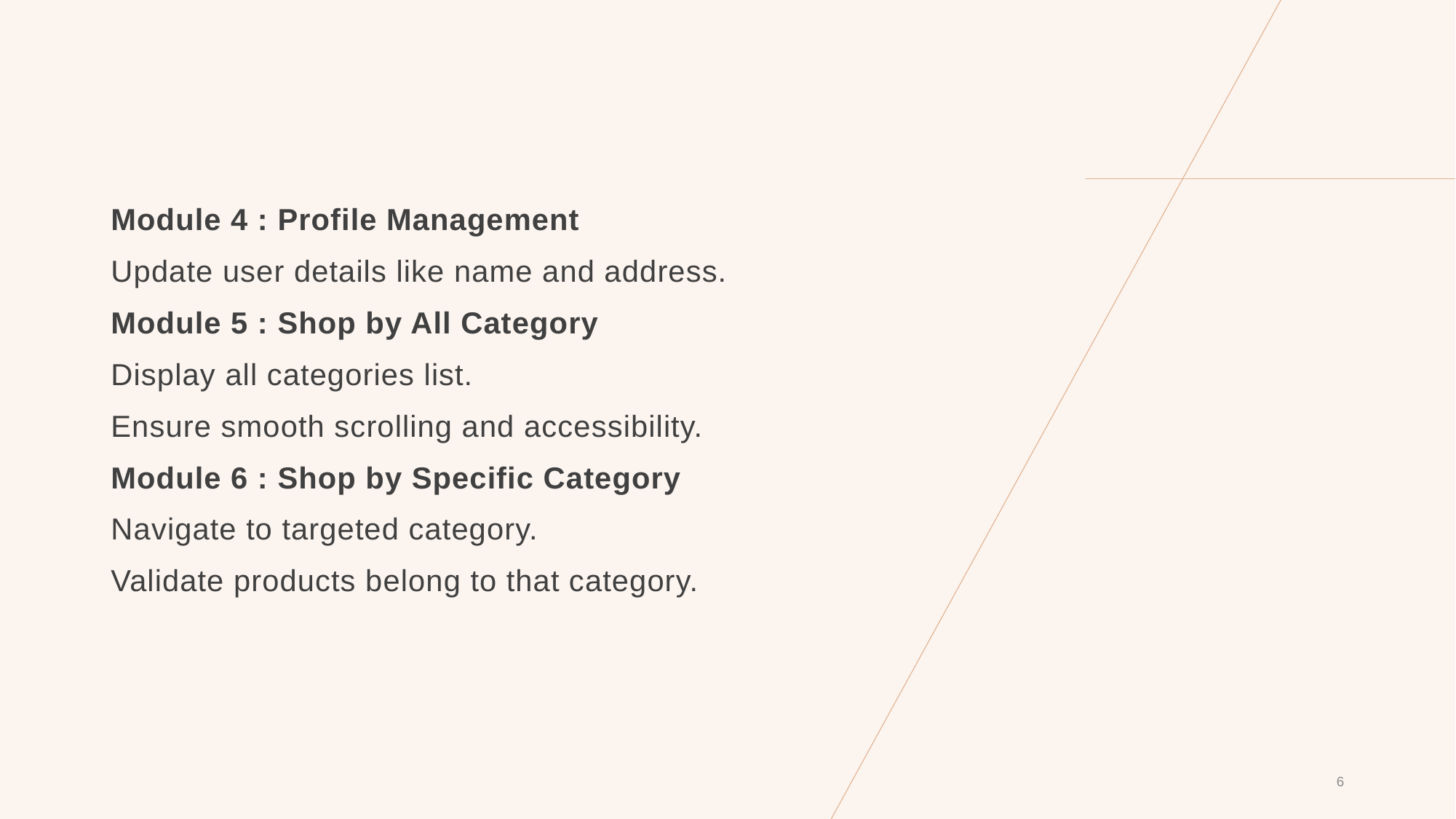

Module 4 : Profile Management
Update user details like name and address.
Module 5 : Shop by All Category
Display all categories list.
Ensure smooth scrolling and accessibility.
Module 6 : Shop by Specific Category
Navigate to targeted category.
Validate products belong to that category.

6